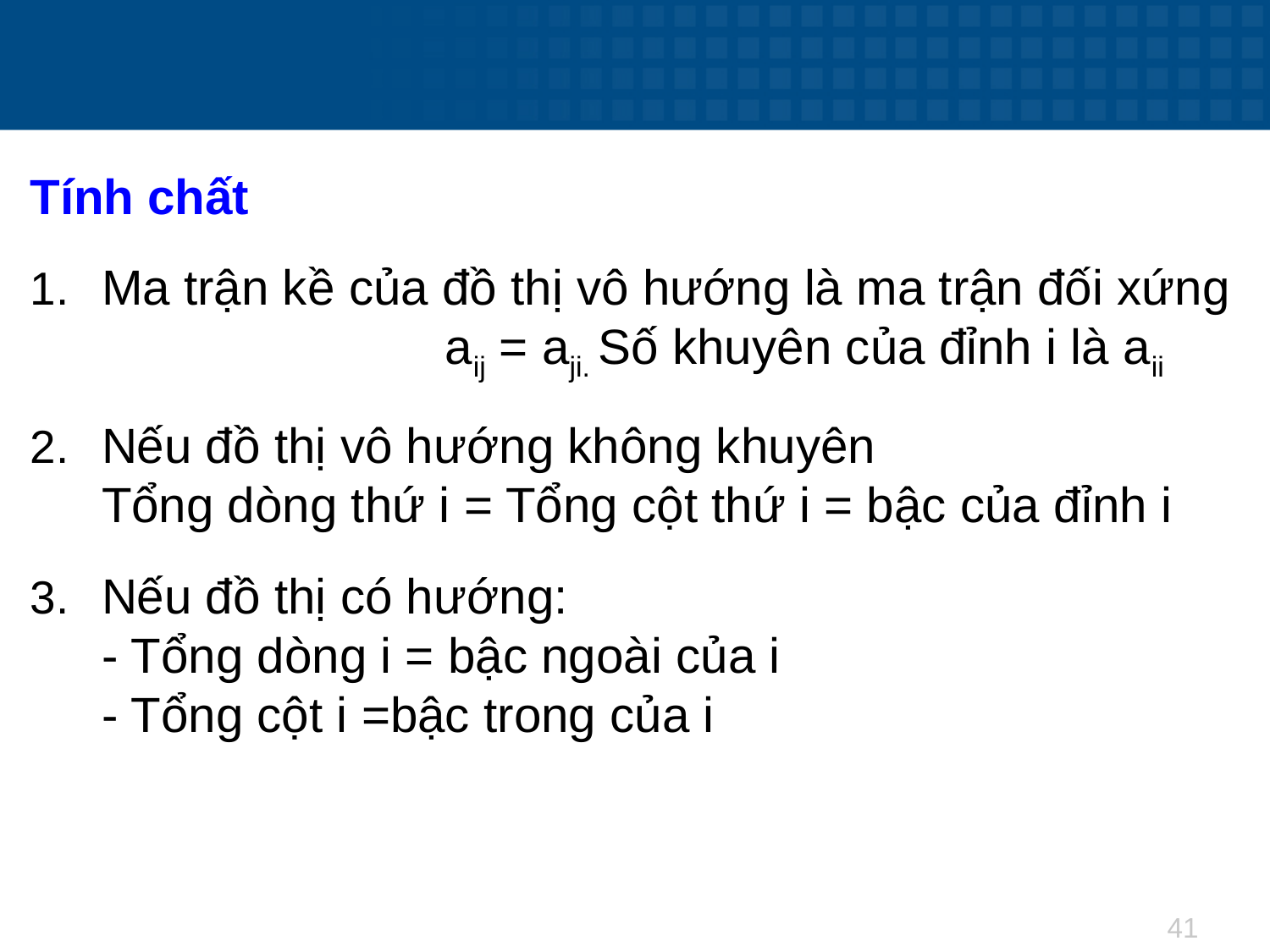

Tính chất
Ma trận kề của đồ thị vô hướng là ma trận đối xứng                          aij = aji. Số khuyên của đỉnh i là aii
Nếu đồ thị vô hướng không khuyên
Tổng dòng thứ i = Tổng cột thứ i = bậc của đỉnh i
Nếu đồ thị có hướng:
- Tổng dòng i = bậc ngoài của i
- Tổng cột i =bậc trong của i